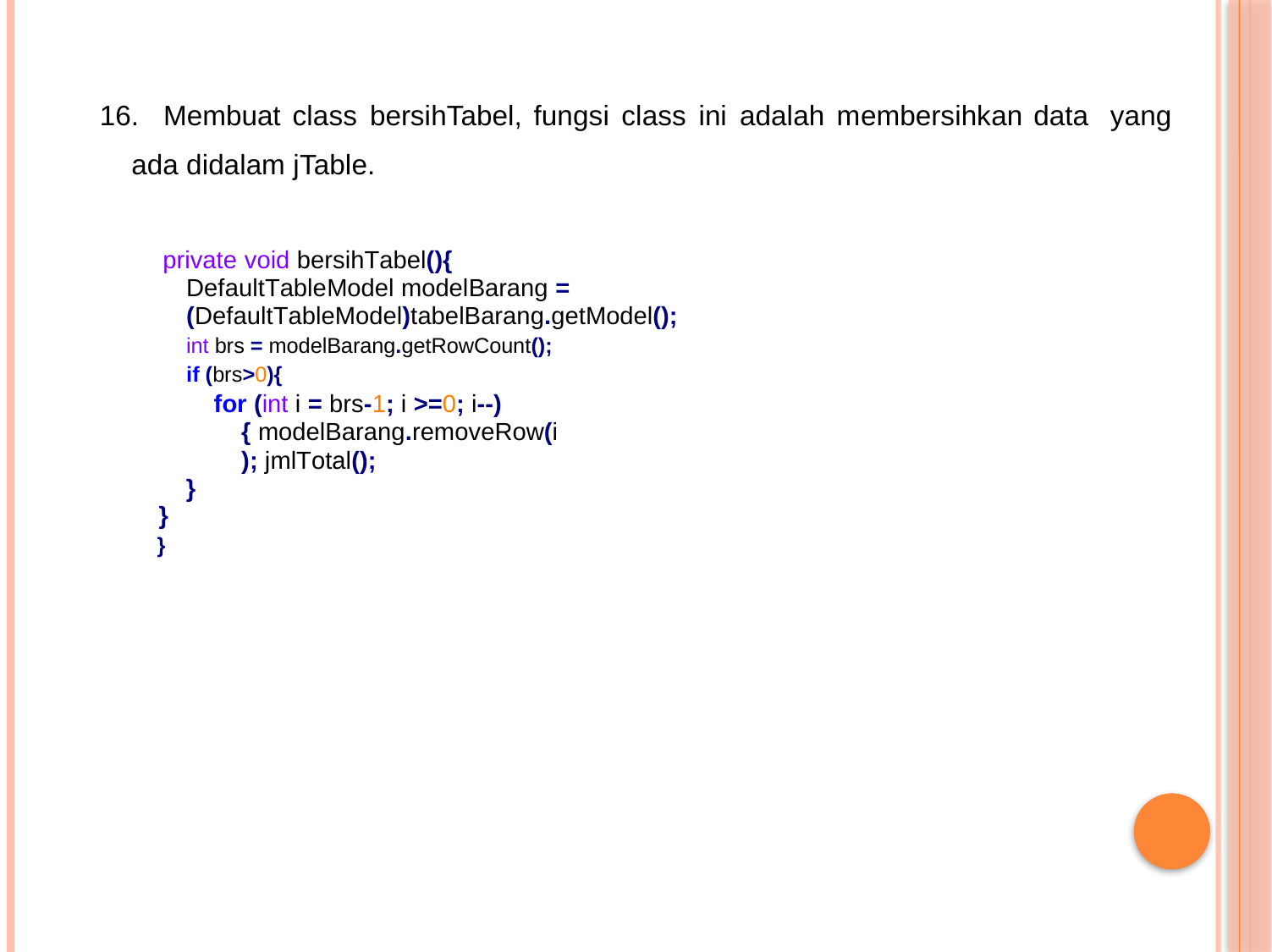

16.
Membuat class bersihTabel, fungsi class ini adalah membersihkan data
yang
ada didalam jTable.
private void bersihTabel(){
DefaultTableModel modelBarang = (DefaultTableModel)tabelBarang.getModel();
int brs = modelBarang.getRowCount();
if (brs>0){
for (int i = brs-1; i >=0; i--) { modelBarang.removeRow(i); jmlTotal();
}
}
}